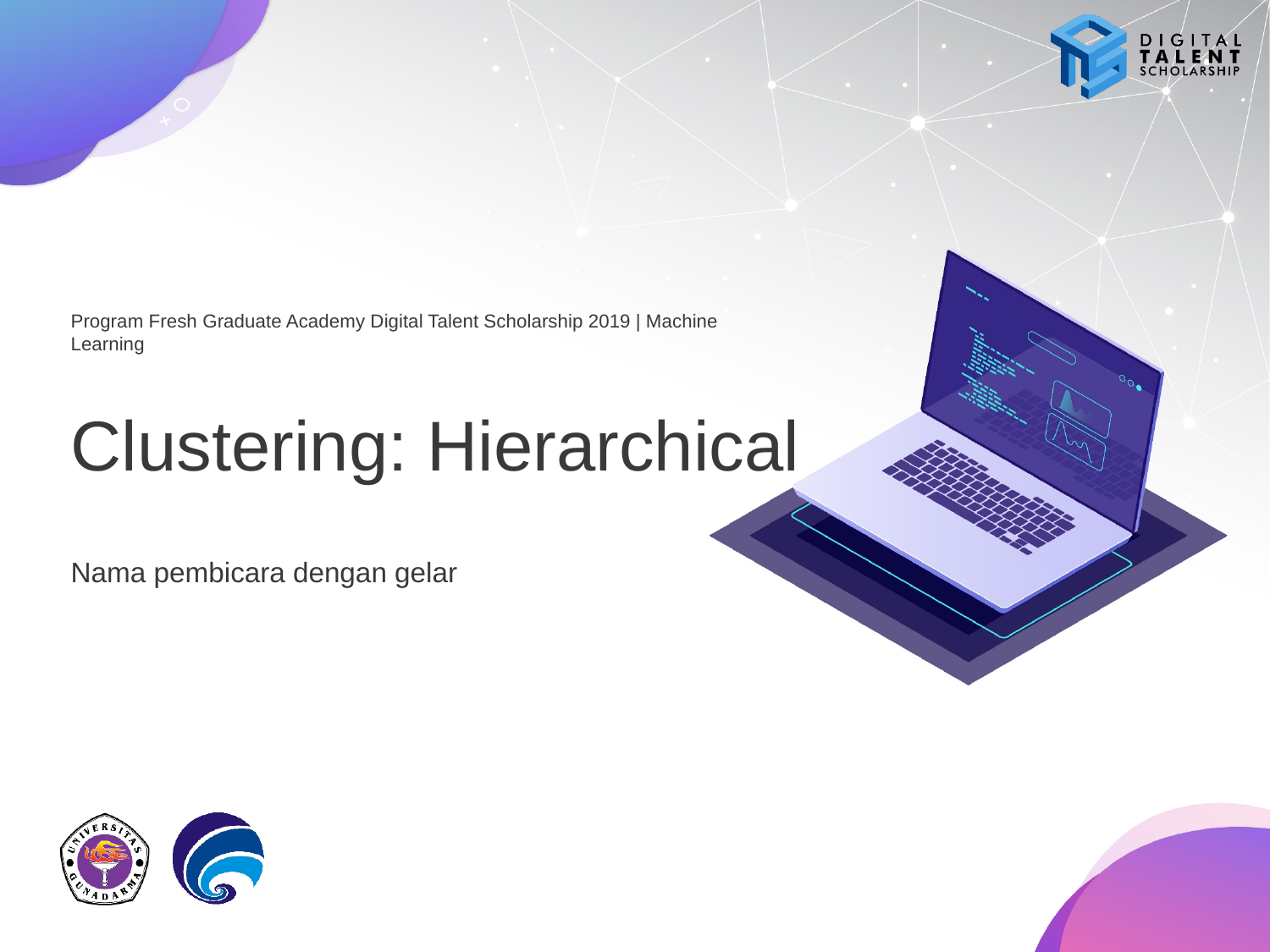

# Clustering: Hierarchical
Nama pembicara dengan gelar